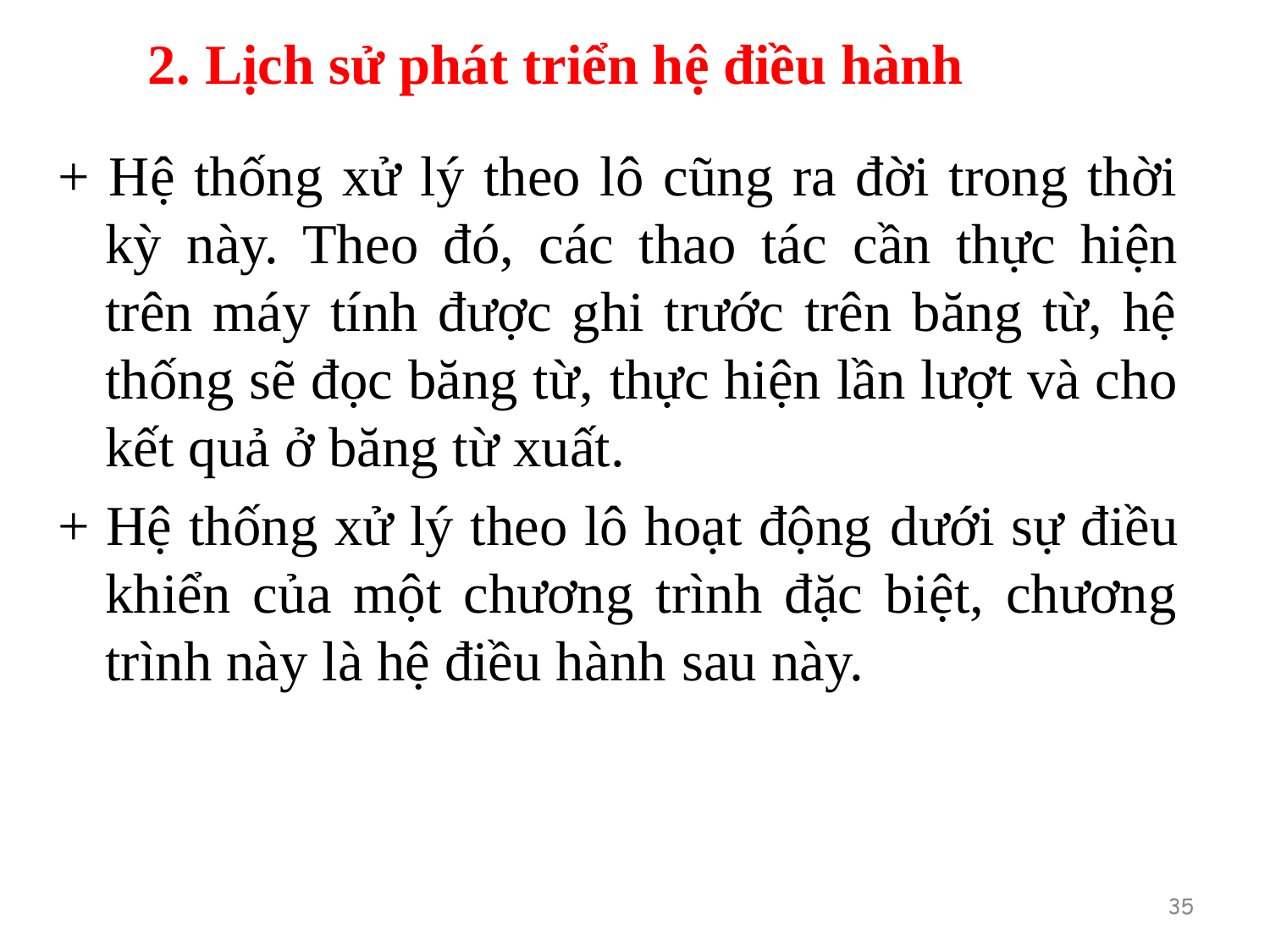

# 2. Lịch sử phát triển hệ điều hành
+ Hệ thống xử lý theo lô cũng ra đời trong thời kỳ này. Theo đó, các thao tác cần thực hiện trên máy tính được ghi trước trên băng từ, hệ thống sẽ đọc băng từ, thực hiện lần lượt và cho kết quả ở băng từ xuất.
+ Hệ thống xử lý theo lô hoạt động dưới sự điều khiển của một chương trình đặc biệt, chương trình này là hệ điều hành sau này.
35